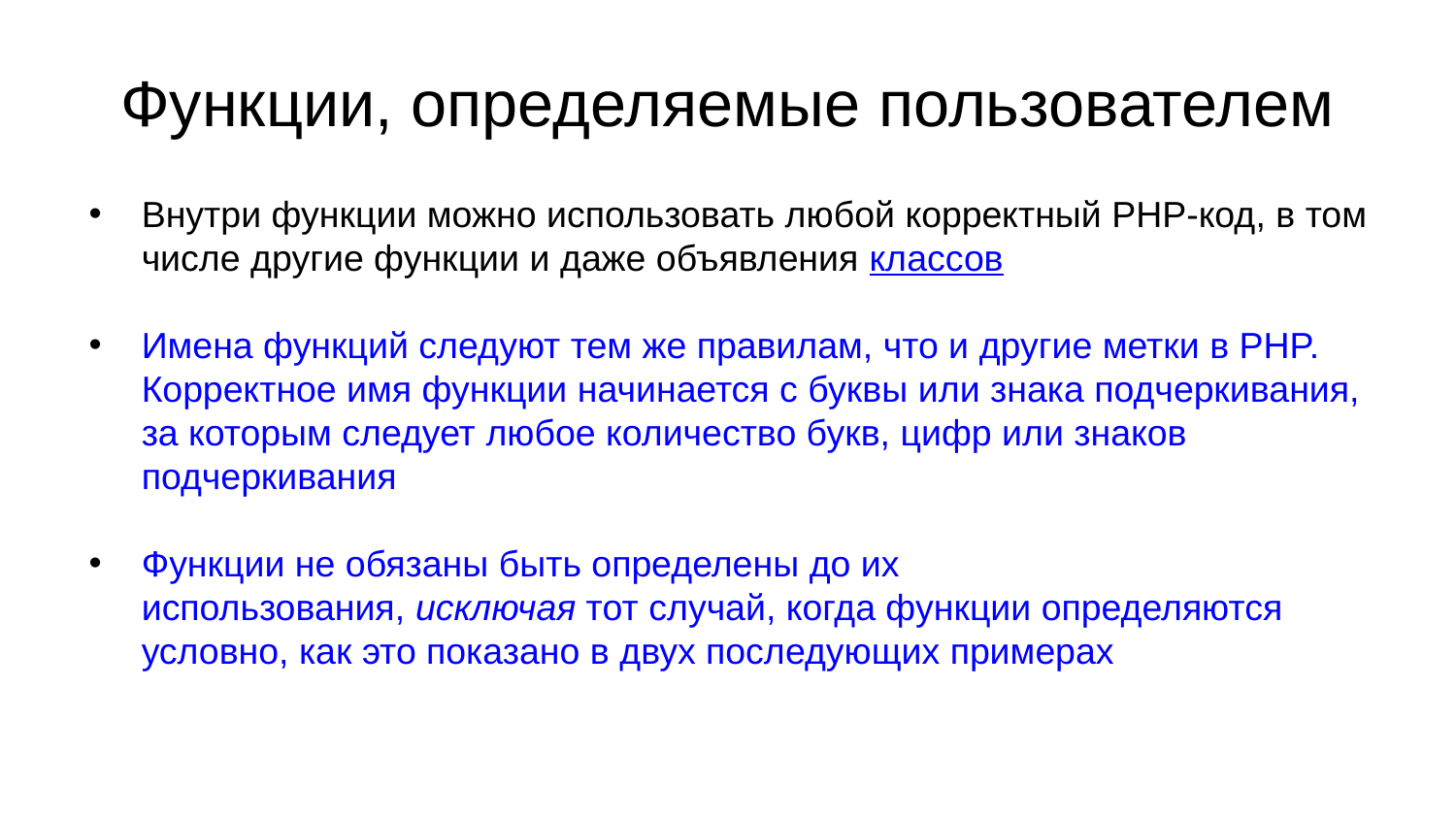

Функции, определяемые пользователем
Внутри функции можно использовать любой корректный PHP-код, в том числе другие функции и даже объявления классов

Имена функций следуют тем же правилам, что и другие метки в PHP. Корректное имя функции начинается с буквы или знака подчеркивания, за которым следует любое количество букв, цифр или знаков подчеркивания

Функции не обязаны быть определены до их использования, исключая тот случай, когда функции определяются условно, как это показано в двух последующих примерах